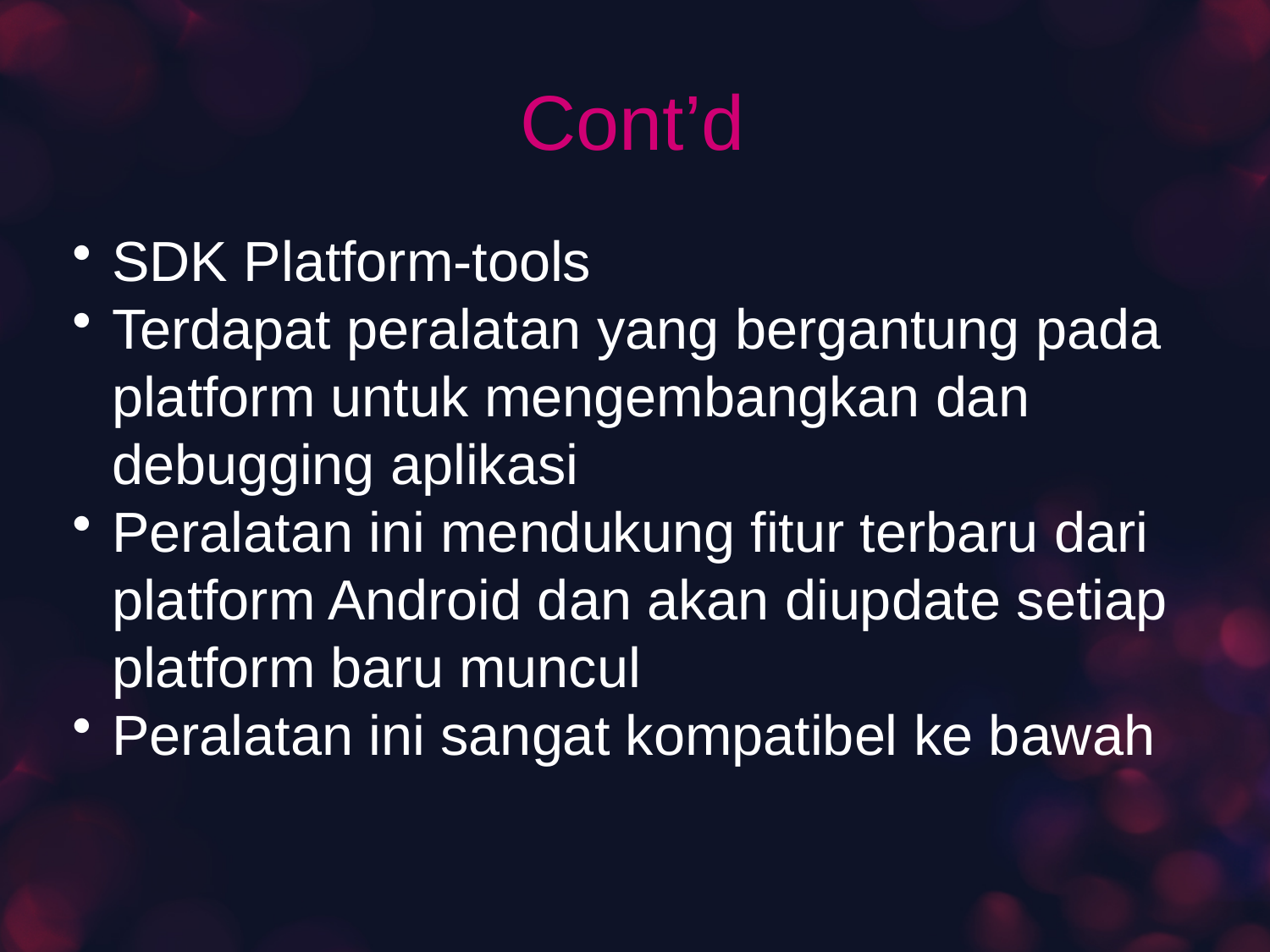

# Cont’d
SDK Platform-tools
Terdapat peralatan yang bergantung pada platform untuk mengembangkan dan debugging aplikasi
Peralatan ini mendukung fitur terbaru dari platform Android dan akan diupdate setiap platform baru muncul
Peralatan ini sangat kompatibel ke bawah